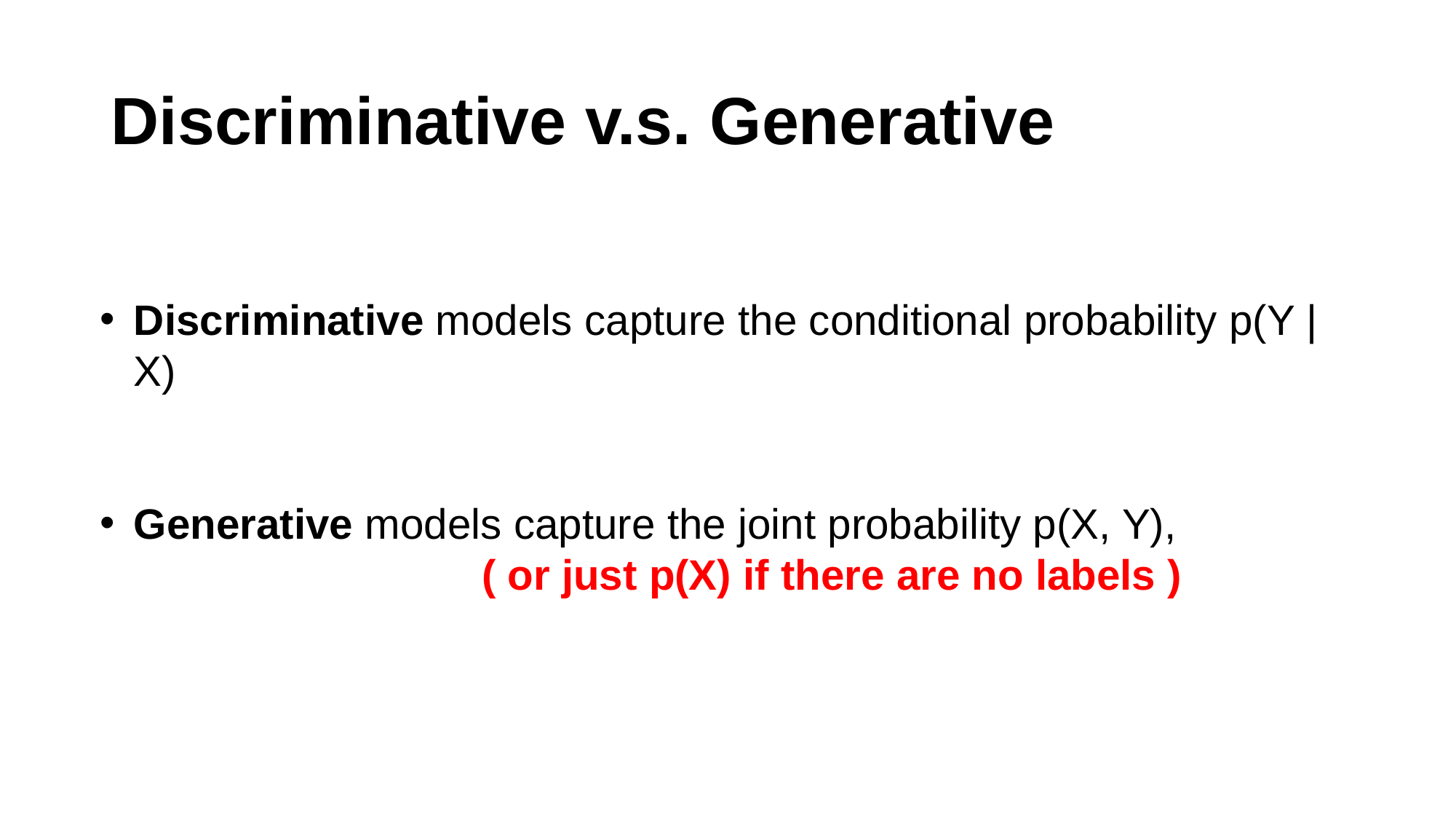

# Discriminative v.s. Generative

Discriminative models capture the conditional probability p(Y | X)

Generative models capture the joint probability p(X, Y),
		( or just p(X) if there are no labels )